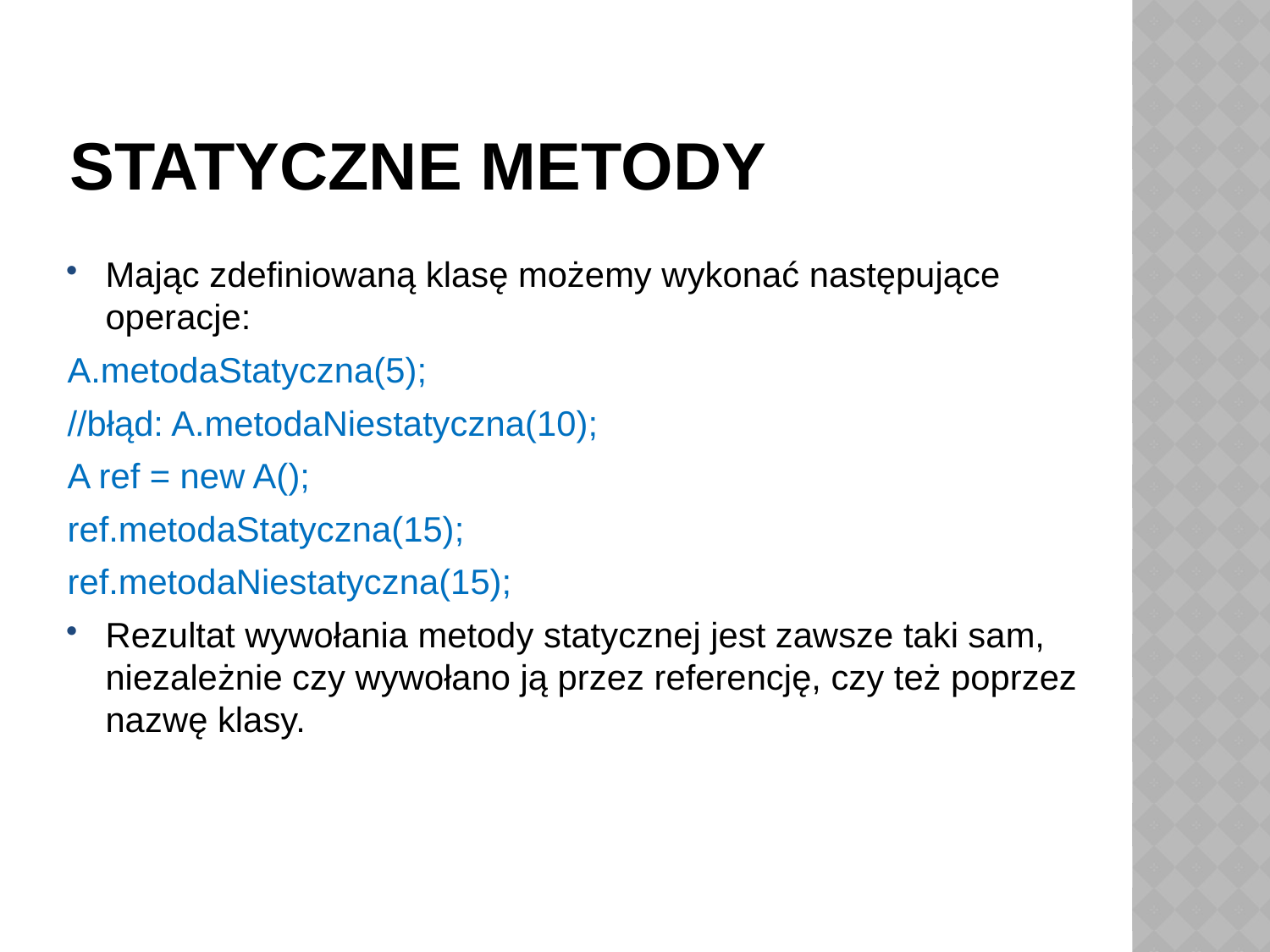

# Statyczne metody
Mając zdefiniowaną klasę możemy wykonać następujące operacje:
A.metodaStatyczna(5);
//błąd: A.metodaNiestatyczna(10);
A ref = new A();
ref.metodaStatyczna(15);
ref.metodaNiestatyczna(15);
Rezultat wywołania metody statycznej jest zawsze taki sam, niezależnie czy wywołano ją przez referencję, czy też poprzez nazwę klasy.